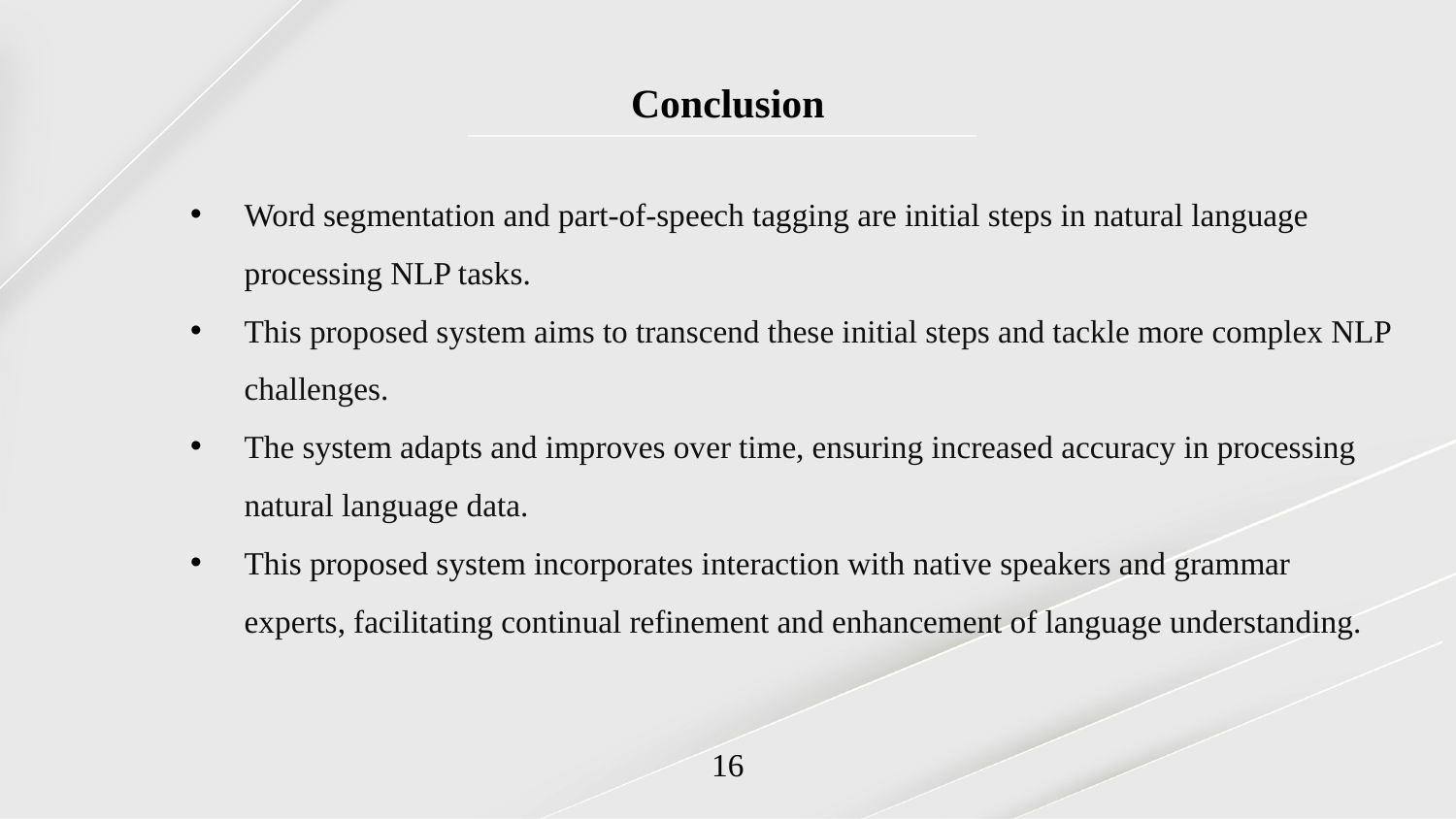

Conclusion
Thank You
Word segmentation and part-of-speech tagging are initial steps in natural language processing NLP tasks.
This proposed system aims to transcend these initial steps and tackle more complex NLP challenges.
The system adapts and improves over time, ensuring increased accuracy in processing natural language data.
This proposed system incorporates interaction with native speakers and grammar experts, facilitating continual refinement and enhancement of language understanding.

Any Question?
16